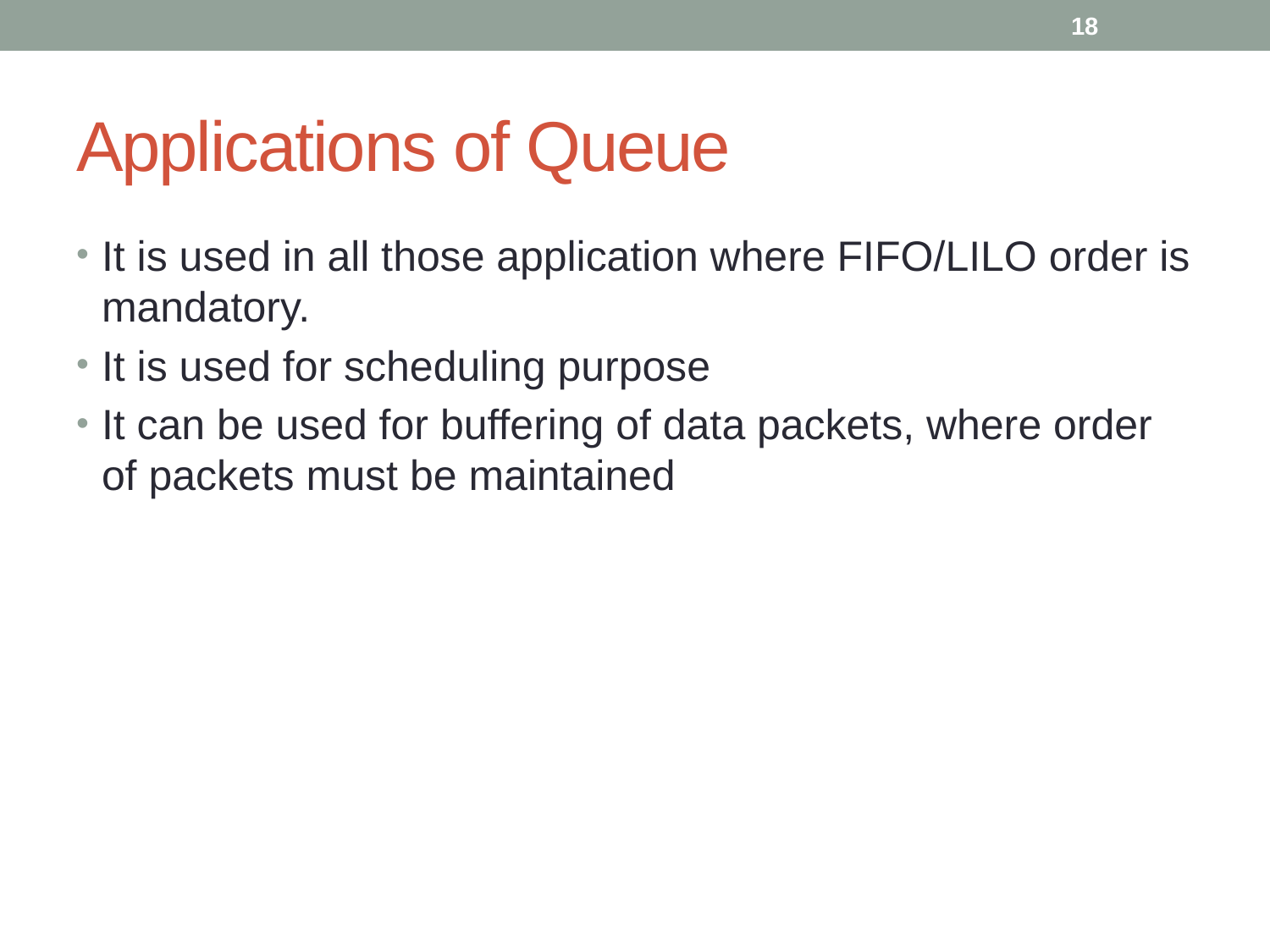

18
# Applications of Queue
It is used in all those application where FIFO/LILO order is mandatory.
It is used for scheduling purpose
It can be used for buffering of data packets, where order of packets must be maintained